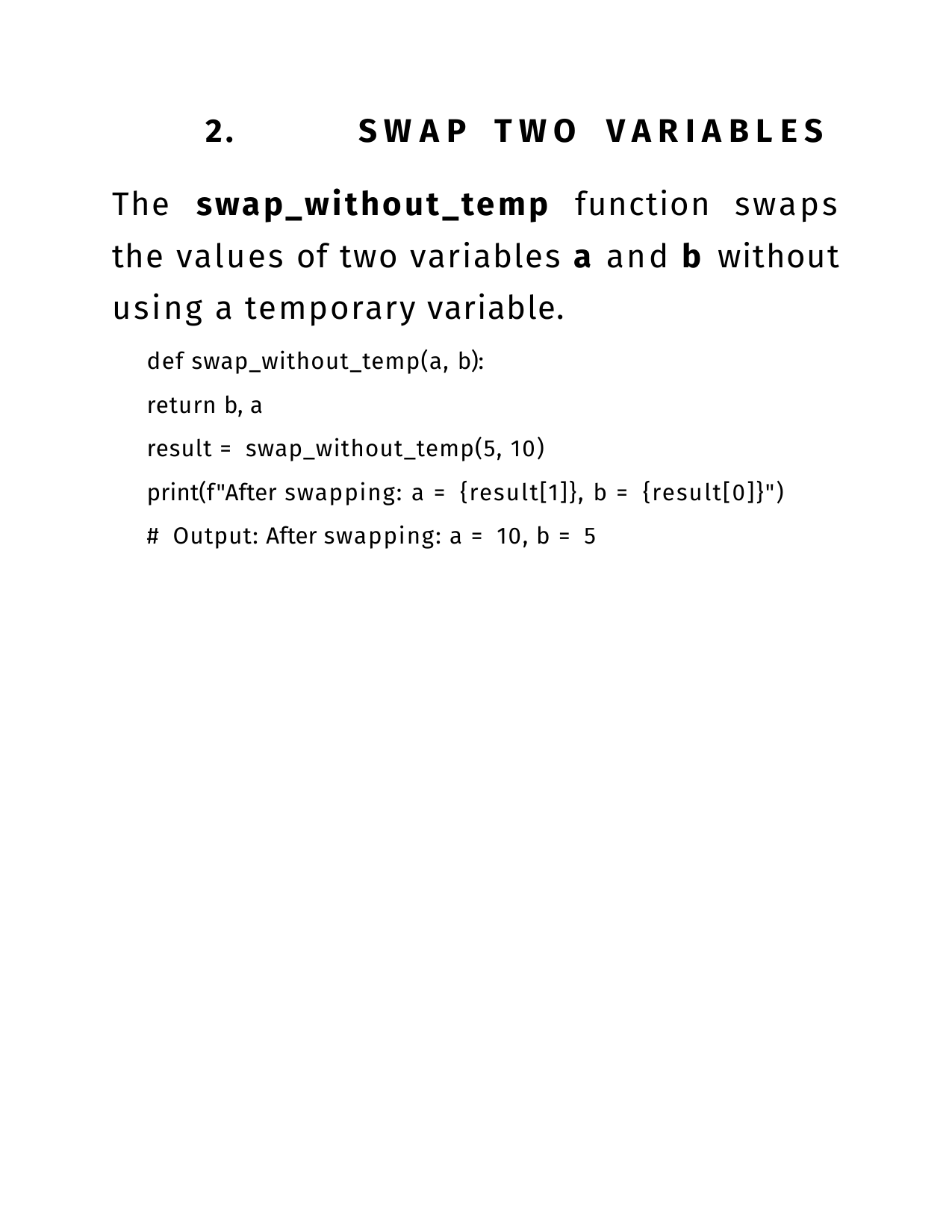

2.	SWAP	TWO	VARIABLES
The  swap_without_temp  function  swaps the values of two variables a and b without using a temporary variable.
def swap_without_temp(a, b):
return b, a
result = swap_without_temp(5, 10)
print(f"After swapping: a = {result[1]}, b = {result[0]}") # Output: After swapping: a = 10, b = 5